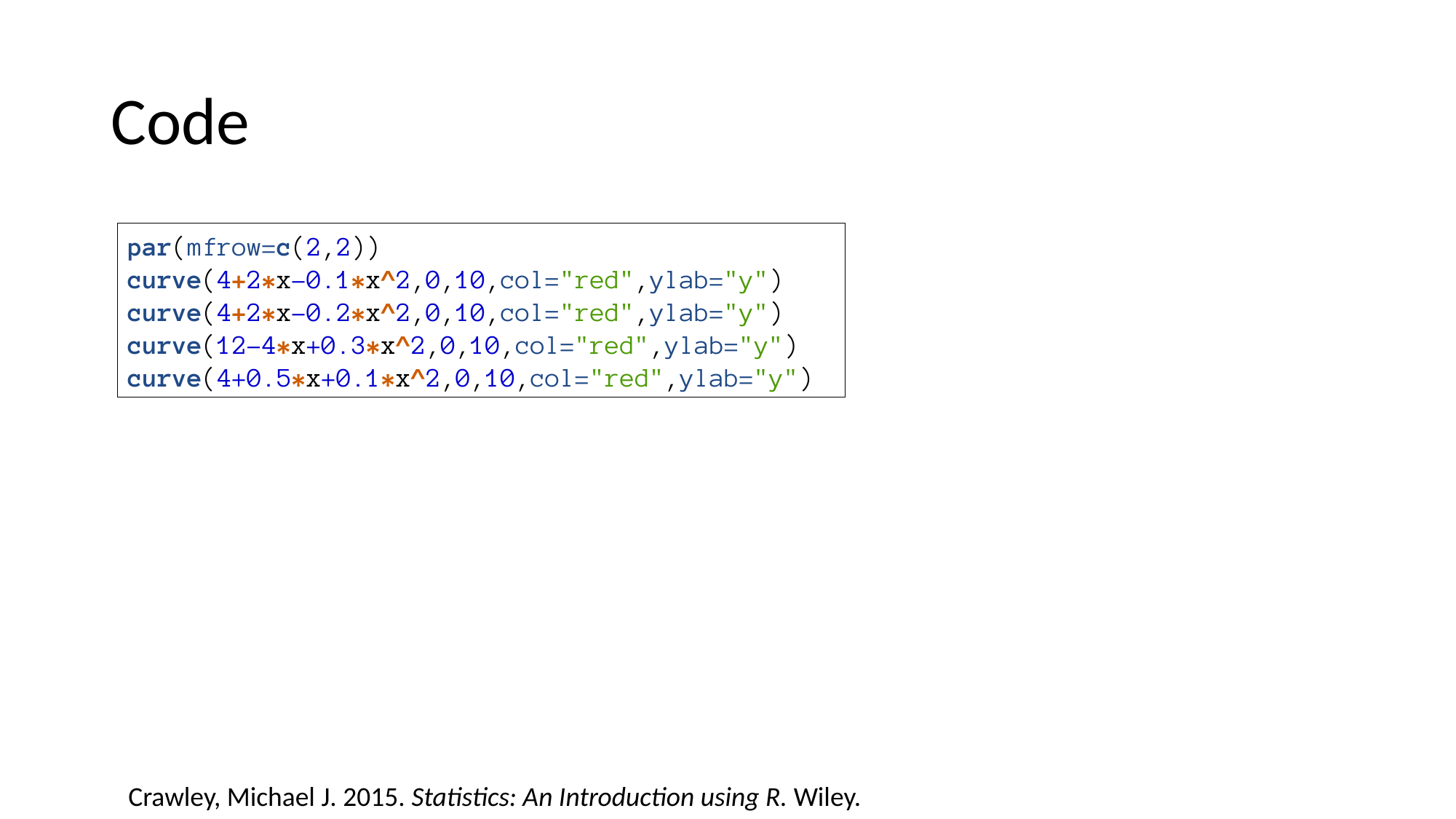

# Code
par(mfrow=c(2,2))
curve(4+2*x-0.1*x^2,0,10,col="red",ylab="y")
curve(4+2*x-0.2*x^2,0,10,col="red",ylab="y")
curve(12-4*x+0.3*x^2,0,10,col="red",ylab="y")
curve(4+0.5*x+0.1*x^2,0,10,col="red",ylab="y")
Crawley, Michael J. 2015. Statistics: An Introduction using R. Wiley.